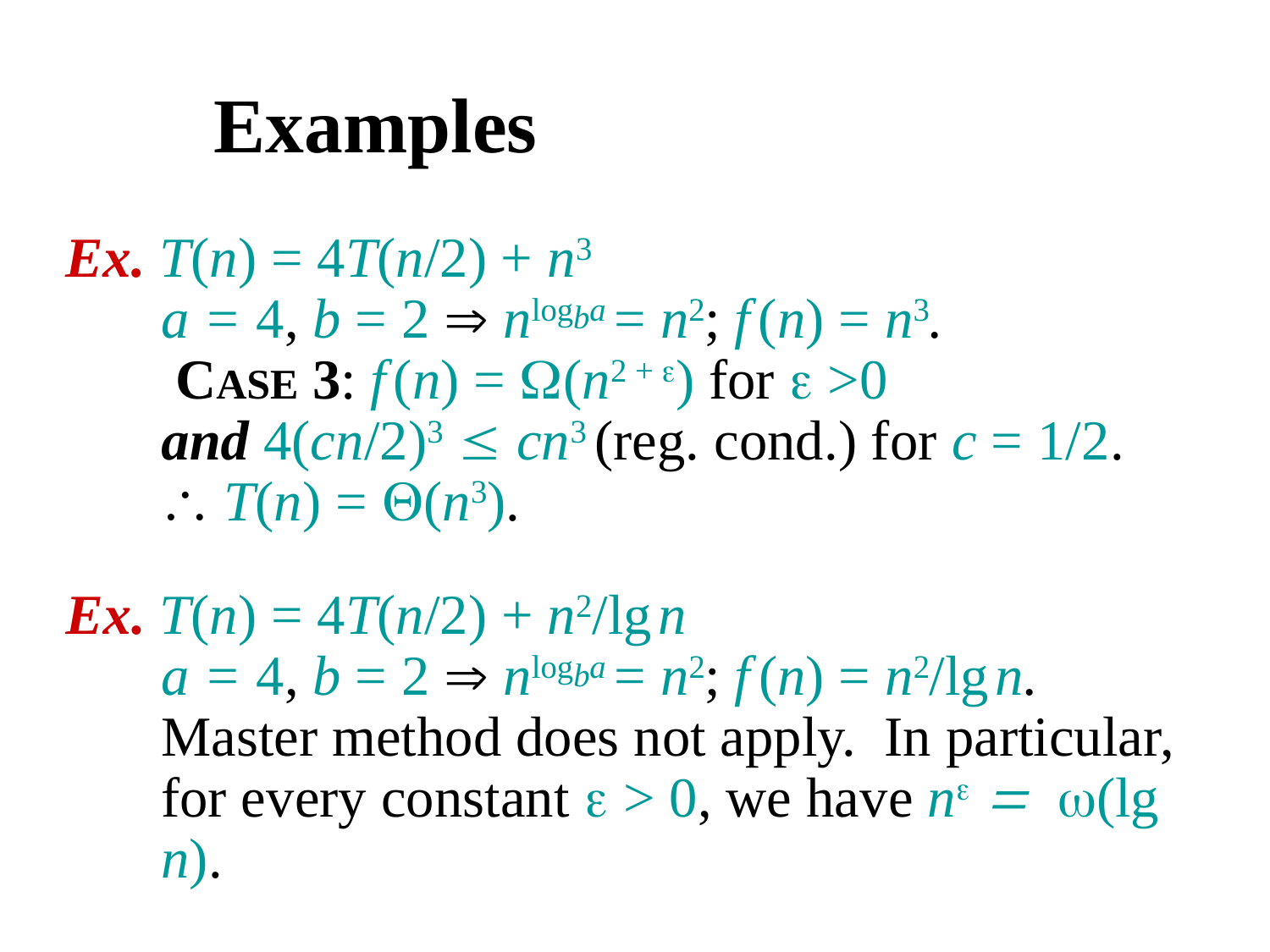

# Examples
Ex. T(n) = 4T(n/2) + n3
	a = 4, b = 2 ⇒ nlogba = n2; f (n) = n3.
	 CASE 3: f (n) = Ω(n2 + ε) for ε >0
	and 4(cn/2)3 ≤ cn3 (reg. cond.) for c = 1/2.
	∴ T(n) = Θ(n3).

Ex. T(n) = 4T(n/2) + n2/lg n
	a = 4, b = 2 ⇒ nlogba = n2; f (n) = n2/lg n.
	Master method does not apply.  In particular, for every constant ε > 0, we have nε = ω(lg n).